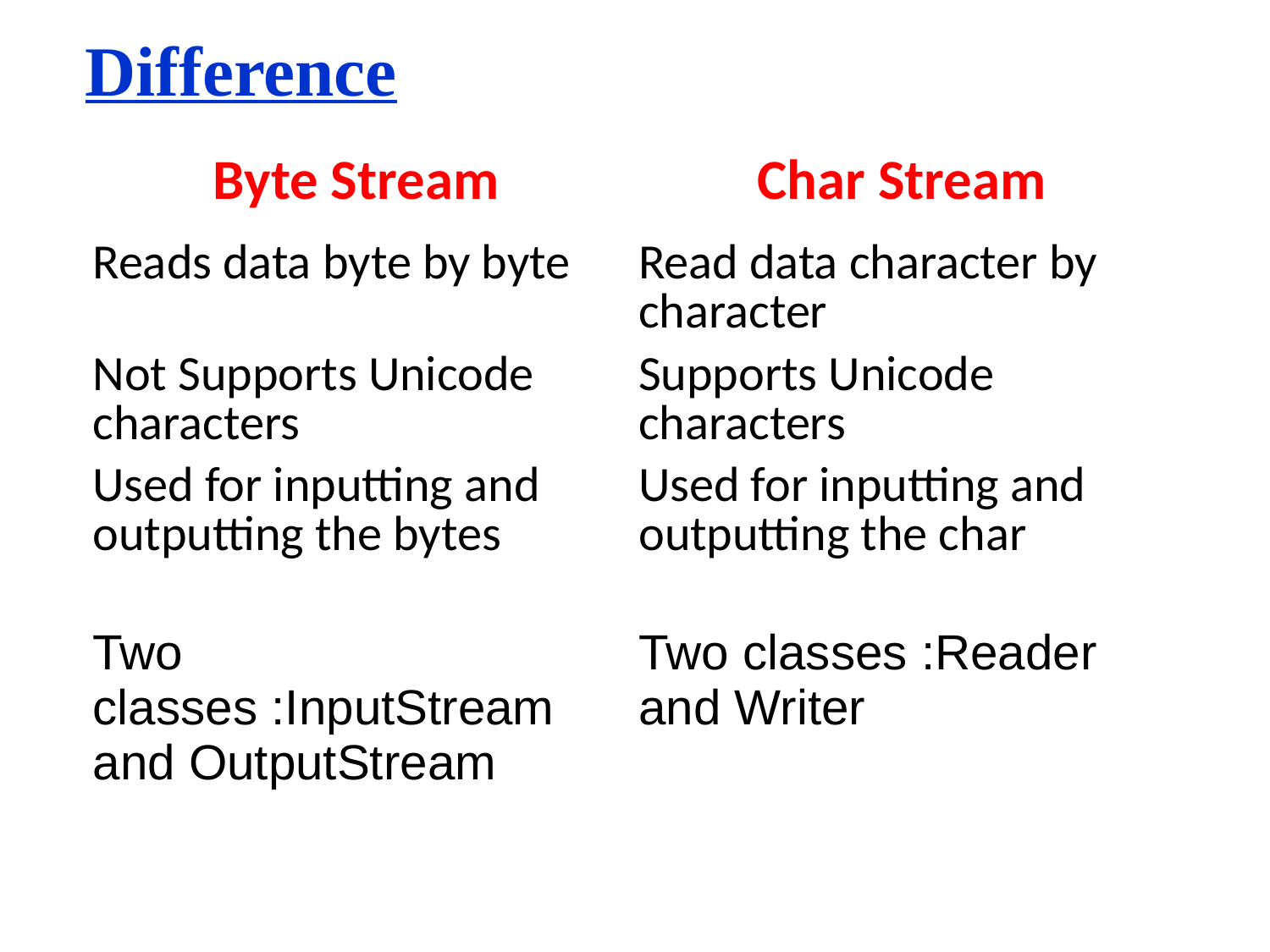

# Difference
| Byte Stream | Char Stream |
| --- | --- |
| Reads data byte by byte | Read data character by character |
| Not Supports Unicode characters | Supports Unicode characters |
| Used for inputting and outputting the bytes | Used for inputting and outputting the char |
| Two classes :InputStream and OutputStream | Two classes :Reader and Writer |